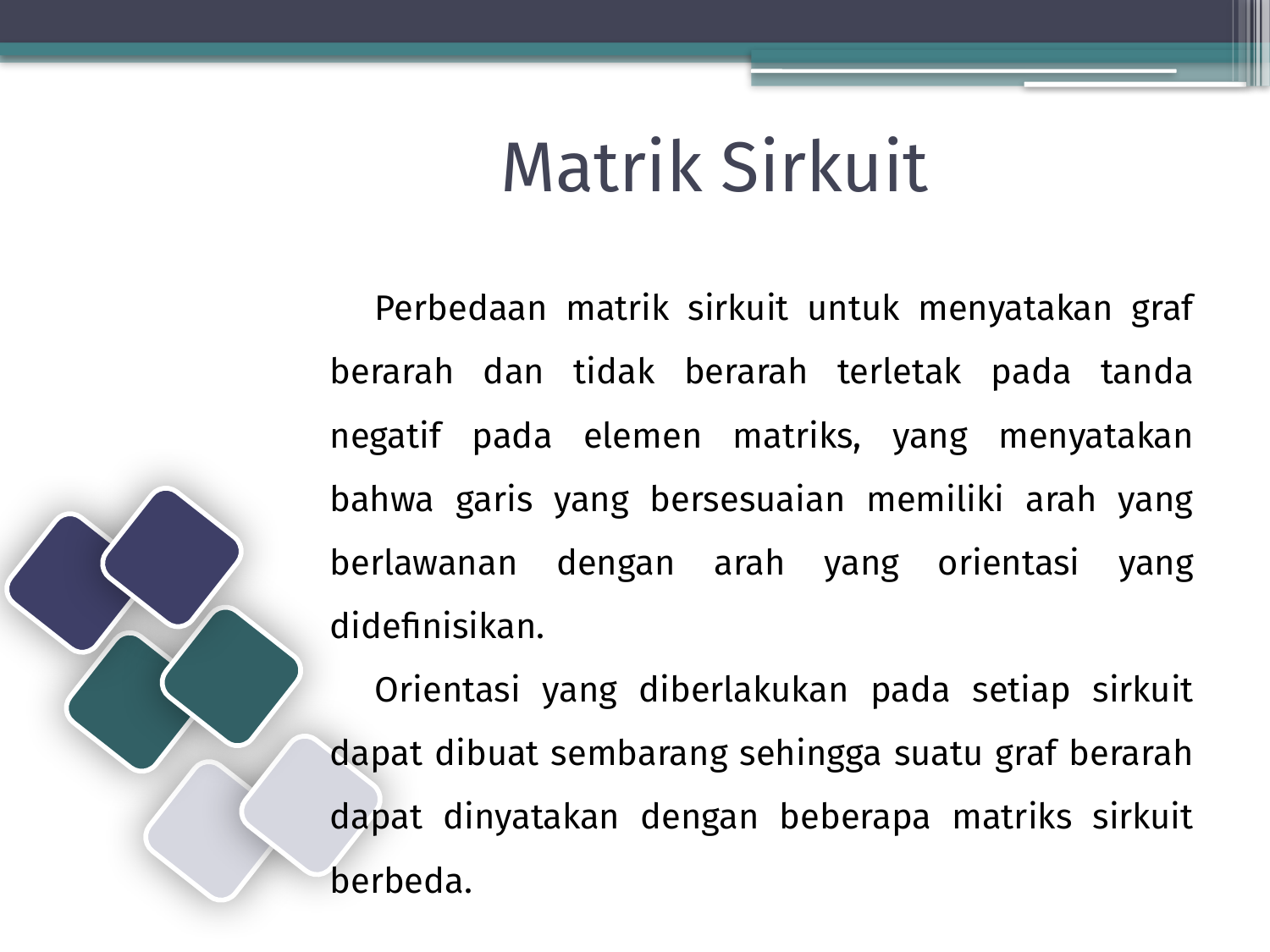

# Matrik Sirkuit
Perbedaan matrik sirkuit untuk menyatakan graf berarah dan tidak berarah terletak pada tanda negatif pada elemen matriks, yang menyatakan bahwa garis yang bersesuaian memiliki arah yang berlawanan dengan arah yang orientasi yang didefinisikan.
Orientasi yang diberlakukan pada setiap sirkuit dapat dibuat sembarang sehingga suatu graf berarah dapat dinyatakan dengan beberapa matriks sirkuit berbeda.